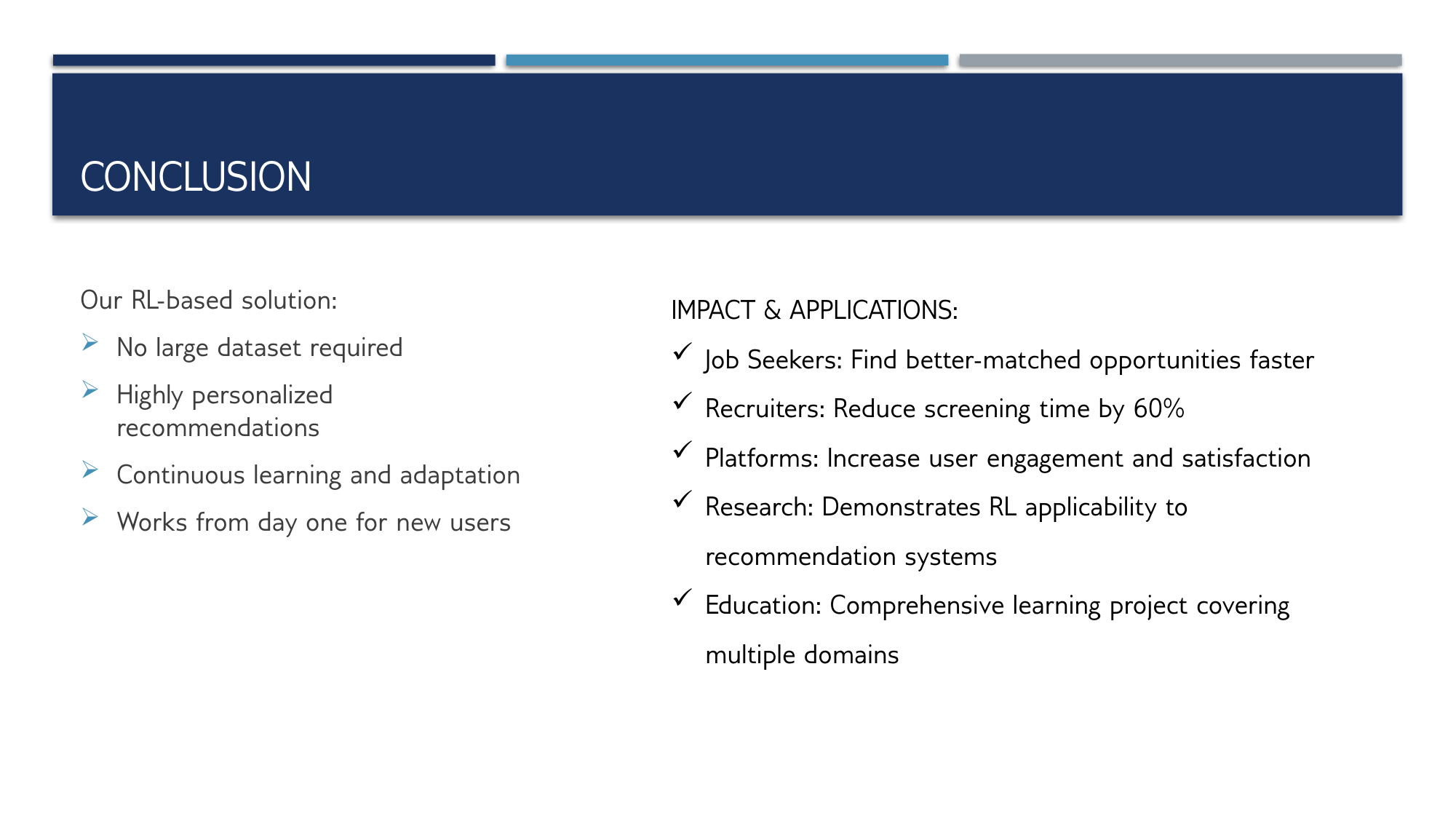

# Conclusion
Our RL-based solution:
No large dataset required
Highly personalized recommendations
Continuous learning and adaptation
Works from day one for new users

IMPACT & APPLICATIONS:
Job Seekers: Find better-matched opportunities faster
Recruiters: Reduce screening time by 60%
Platforms: Increase user engagement and satisfaction
Research: Demonstrates RL applicability to recommendation systems
Education: Comprehensive learning project covering multiple domains